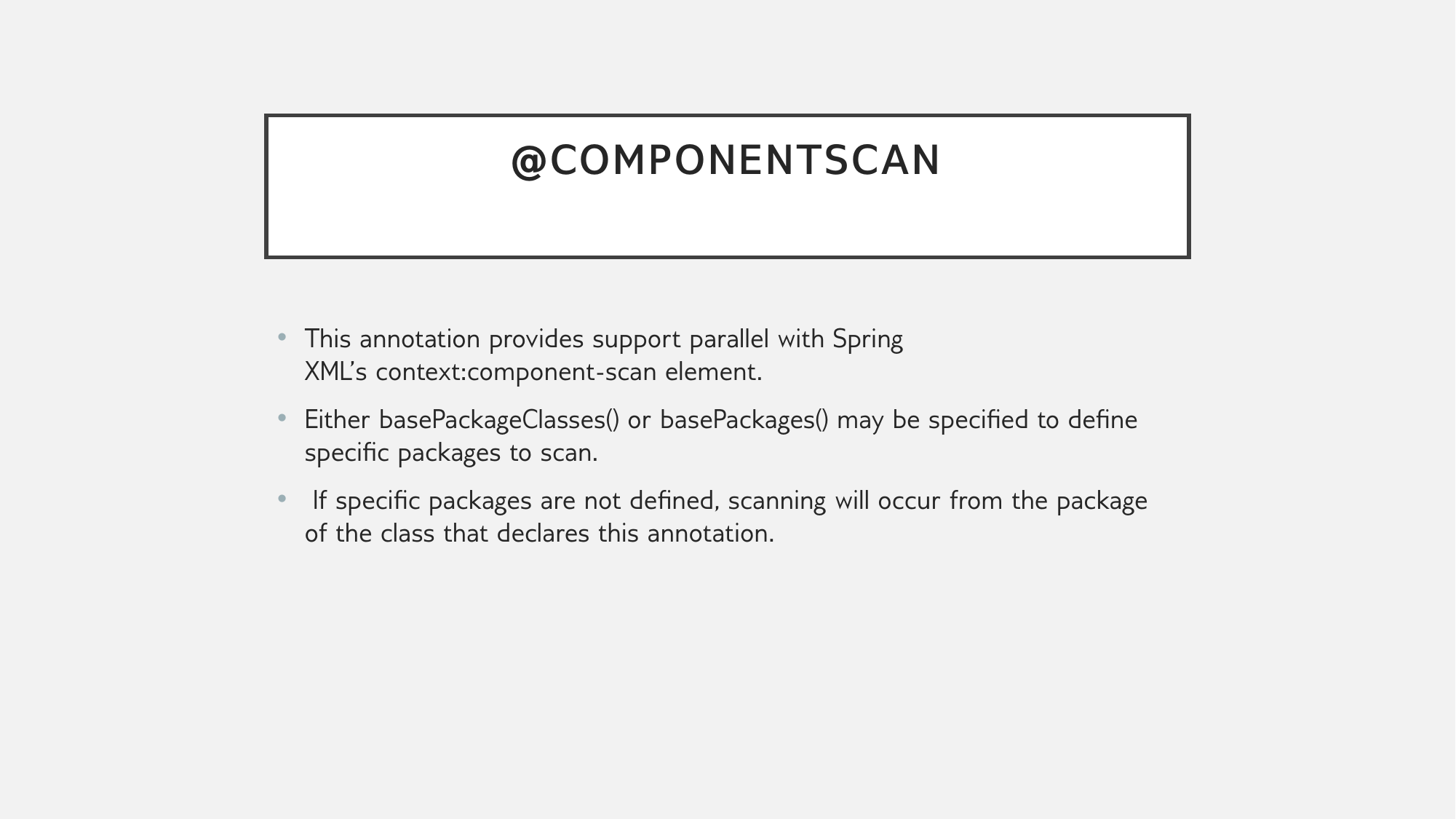

# @ComponentScan
This annotation provides support parallel with Spring XML’s context:component-scan element.
Either basePackageClasses() or basePackages() may be specified to define specific packages to scan.
 If specific packages are not defined, scanning will occur from the package of the class that declares this annotation.